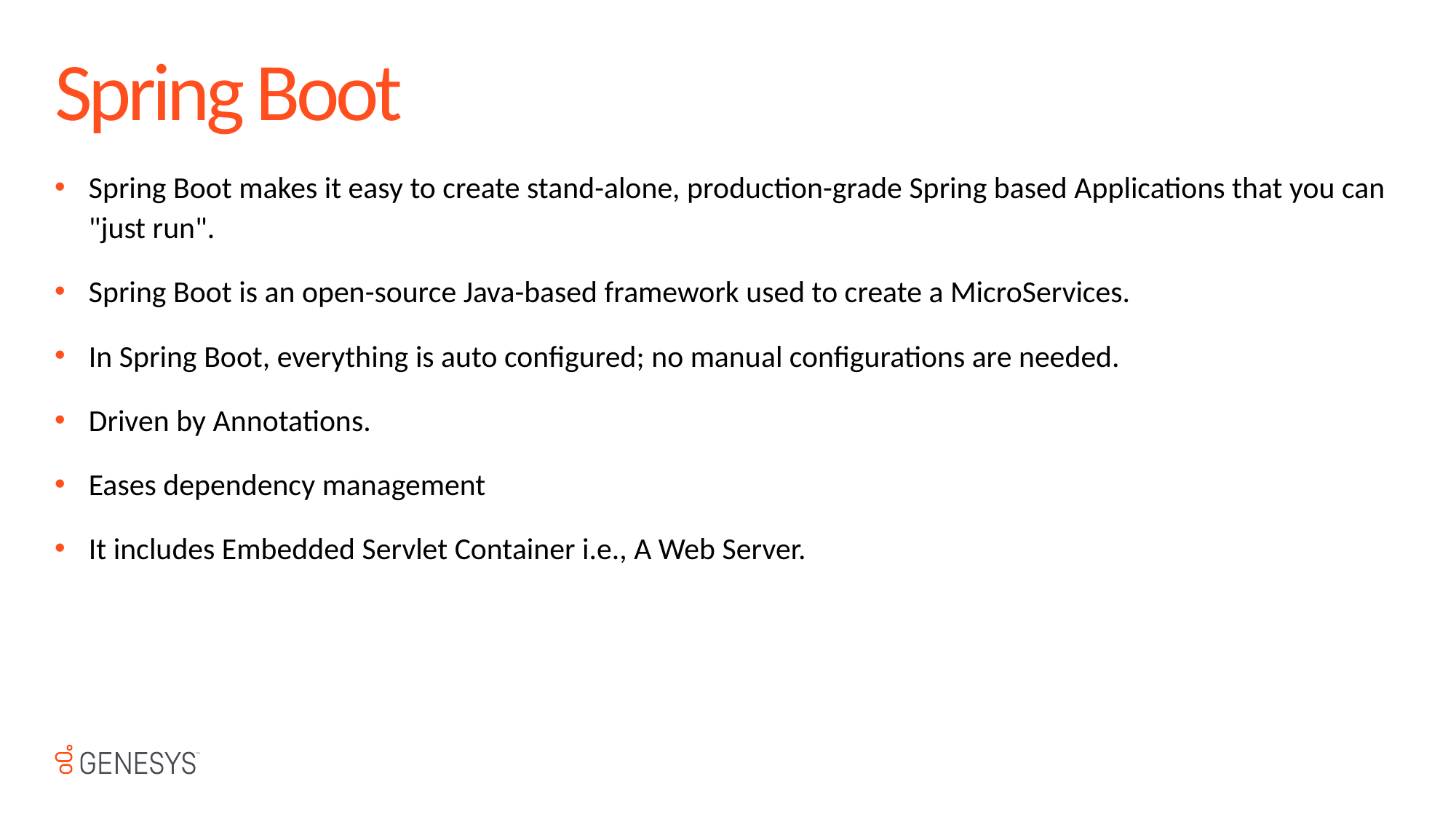

# Spring Boot
Spring Boot makes it easy to create stand-alone, production-grade Spring based Applications that you can "just run".
Spring Boot is an open-source Java-based framework used to create a MicroServices.
In Spring Boot, everything is auto configured; no manual configurations are needed.
Driven by Annotations.
Eases dependency management
It includes Embedded Servlet Container i.e., A Web Server.